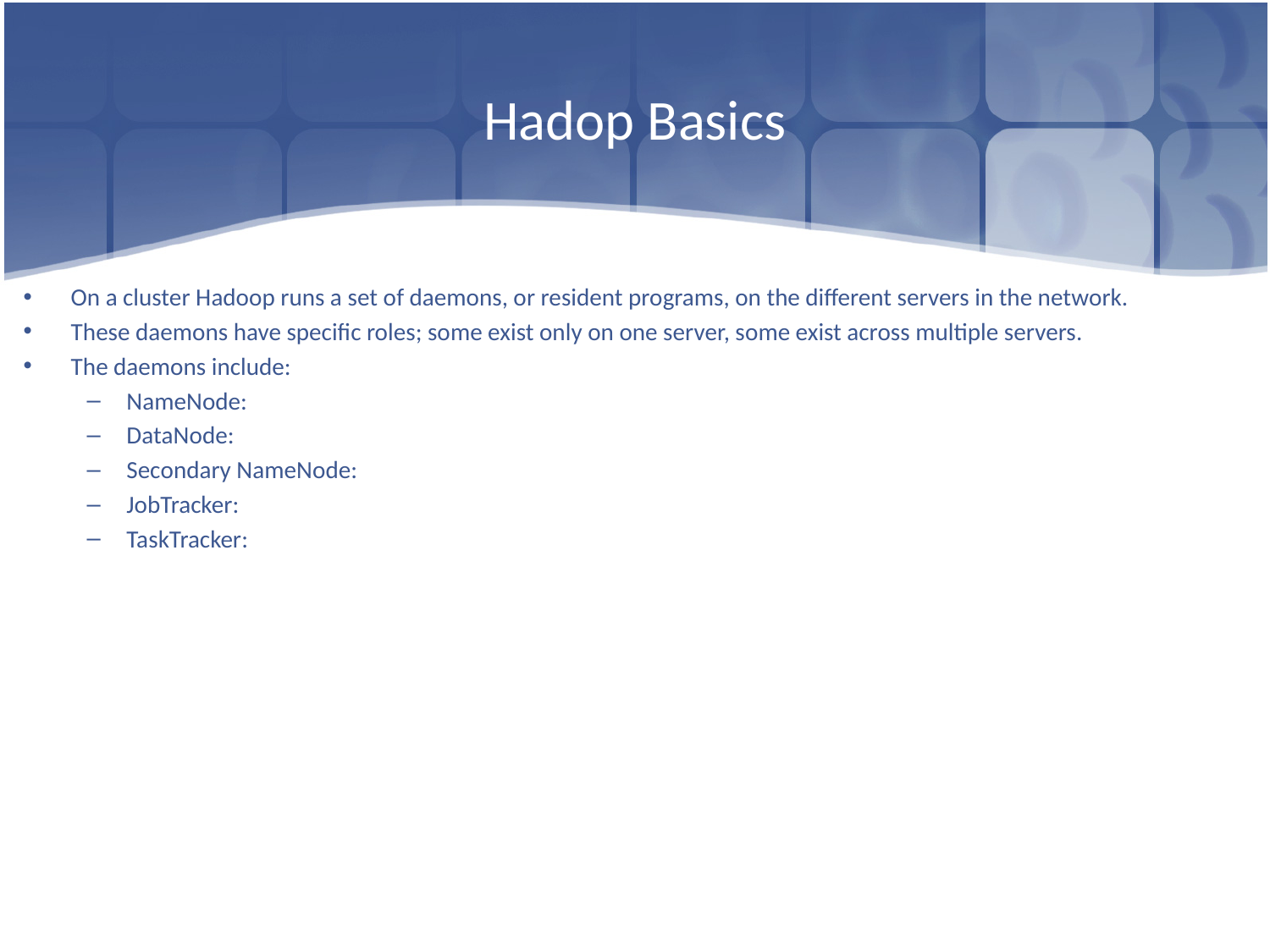

# Hadop Basics
On a cluster Hadoop runs a set of daemons, or resident programs, on the different servers in the network.
These daemons have specific roles; some exist only on one server, some exist across multiple servers.
The daemons include:
NameNode:
DataNode:
Secondary NameNode:
JobTracker:
TaskTracker: